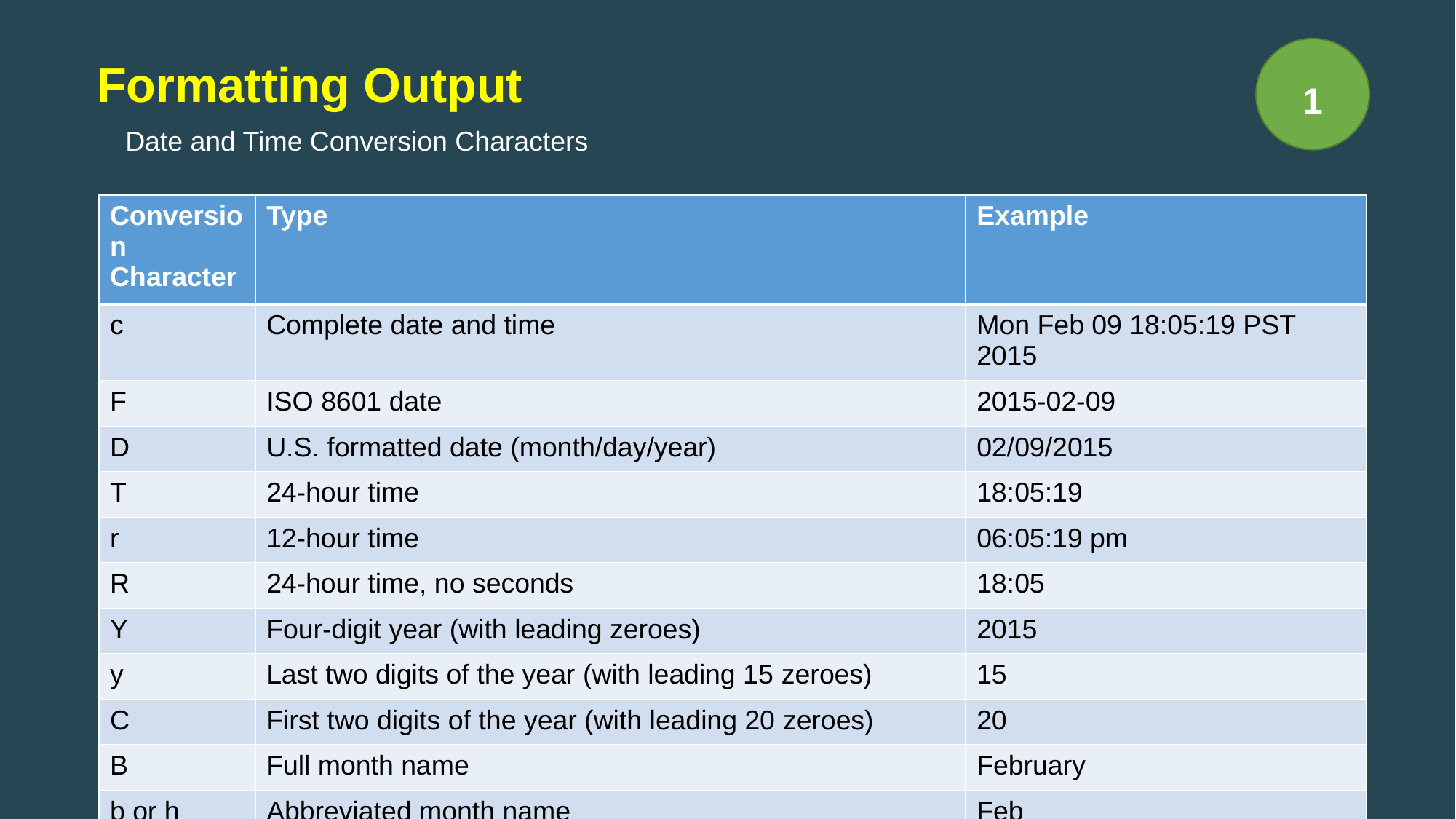

Formatting Output
1
Date and Time Conversion Characters

| Conversion Character | Type | Example |
| --- | --- | --- |
| c | Complete date and time | Mon Feb 09 18:05:19 PST 2015 |
| F | ISO 8601 date | 2015-02-09 |
| D | U.S. formatted date (month/day/year) | 02/09/2015 |
| T | 24-hour time | 18:05:19 |
| r | 12-hour time | 06:05:19 pm |
| R | 24-hour time, no seconds | 18:05 |
| Y | Four-digit year (with leading zeroes) | 2015 |
| y | Last two digits of the year (with leading 15 zeroes) | 15 |
| C | First two digits of the year (with leading 20 zeroes) | 20 |
| B | Full month name | February |
| b or h | Abbreviated month name | Feb |